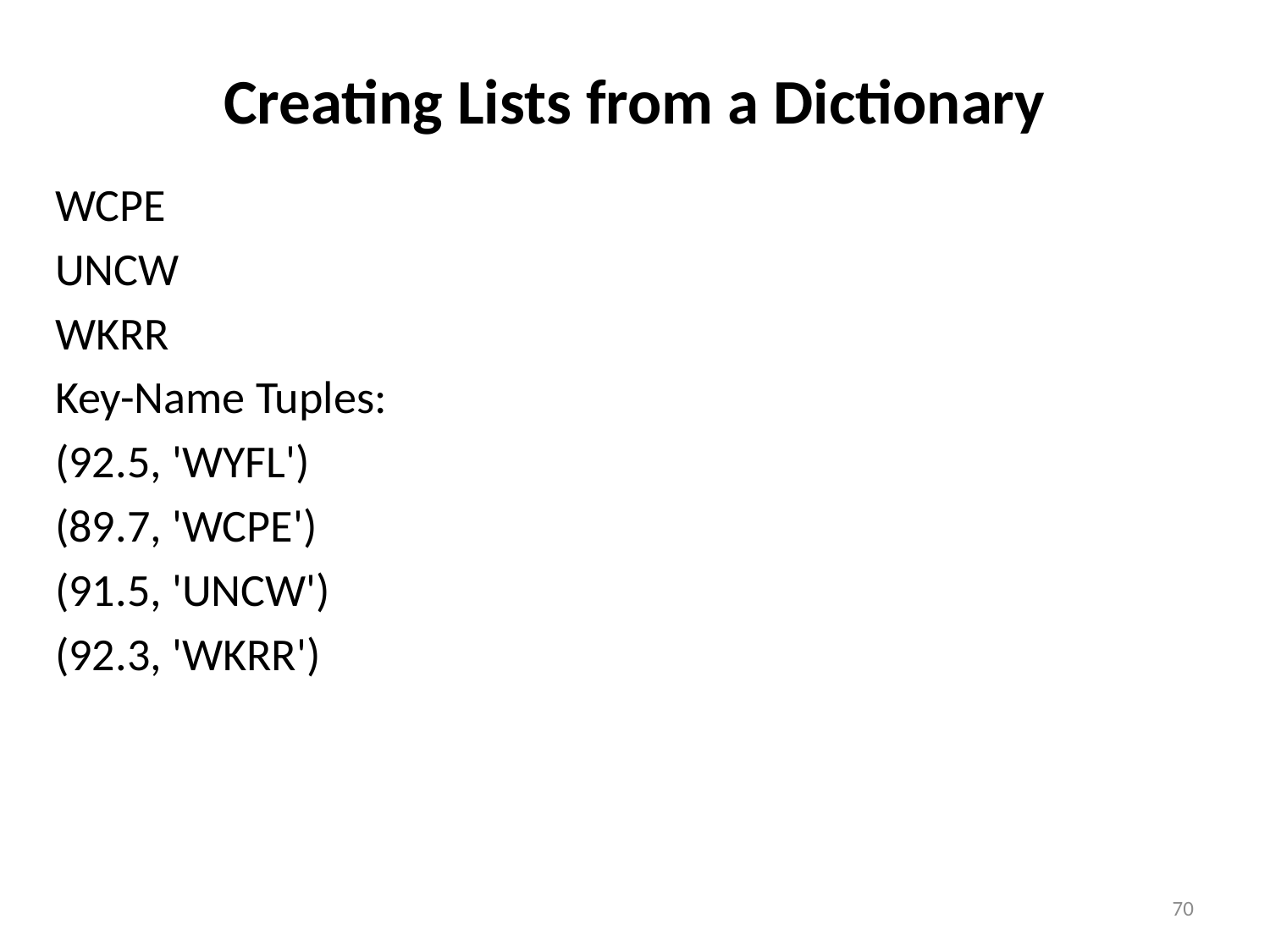

# Creating Lists from a Dictionary
WCPE
UNCW
WKRR
Key-Name Tuples:
(92.5, 'WYFL')
(89.7, 'WCPE')
(91.5, 'UNCW')
(92.3, 'WKRR')
70